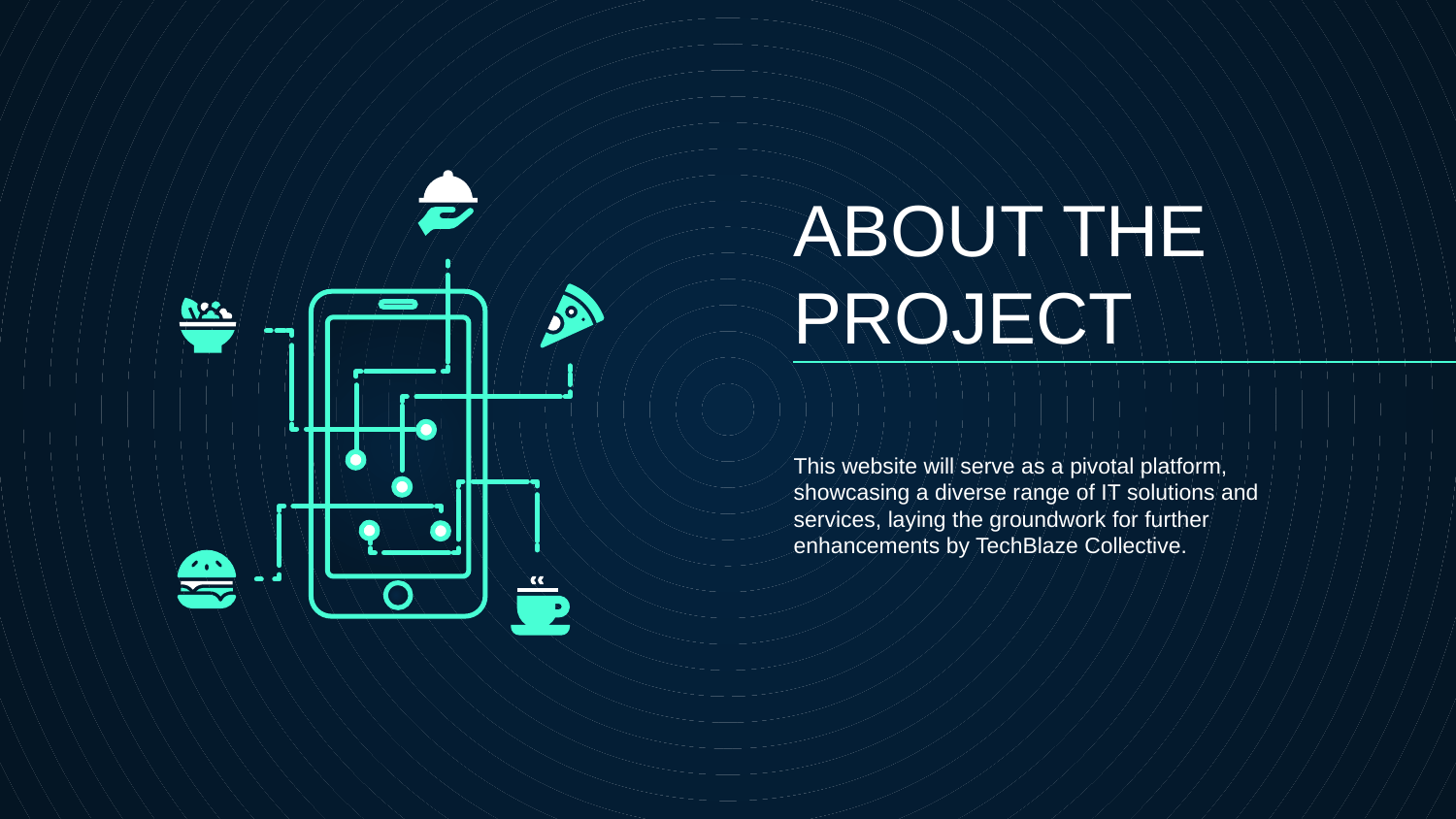

# ABOUT THE PROJECT

This website will serve as a pivotal platform, showcasing a diverse range of IT solutions and services, laying the groundwork for further enhancements by TechBlaze Collective.